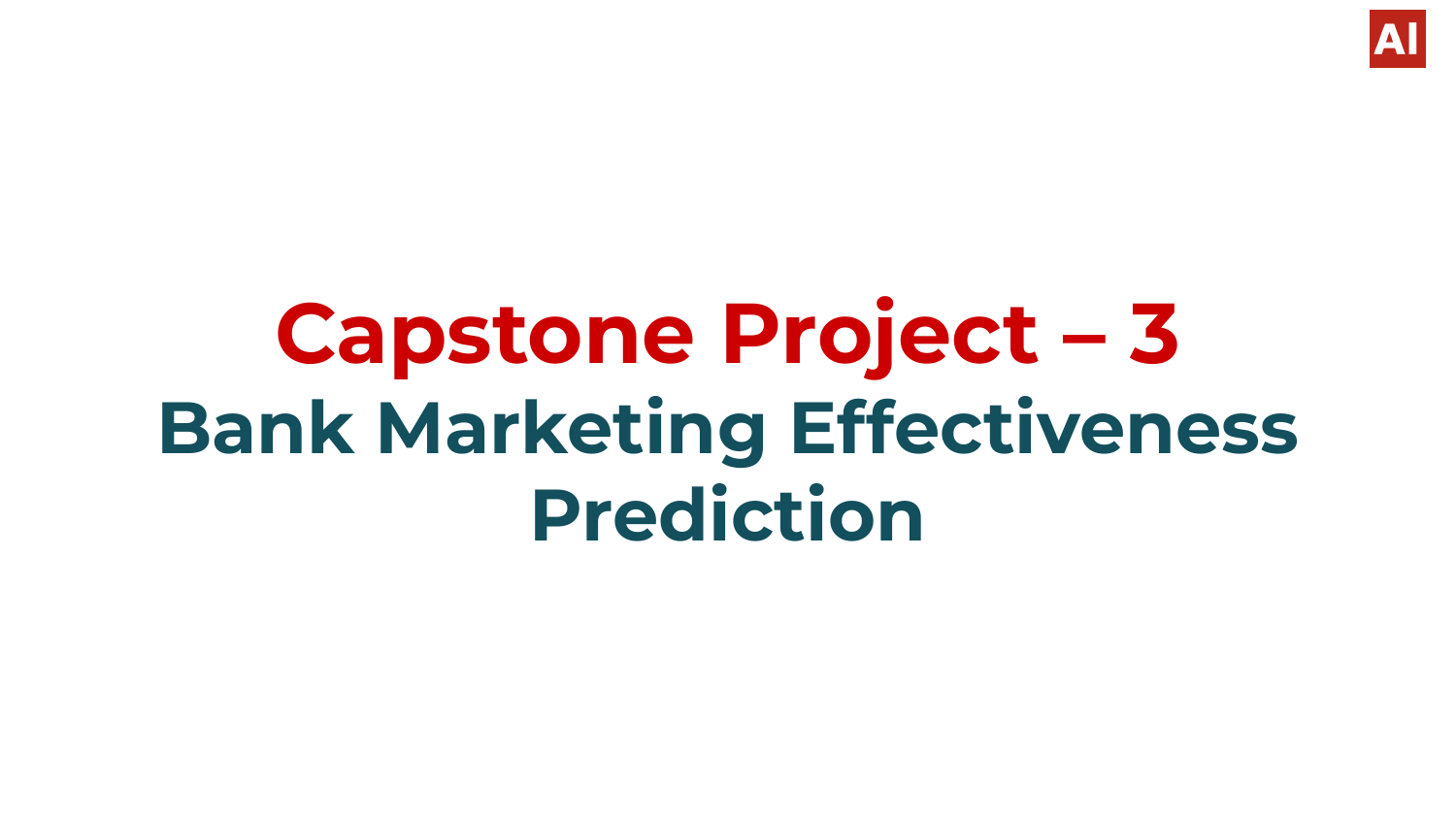

# Capstone Project – 3 Bank Marketing Effectiveness Prediction